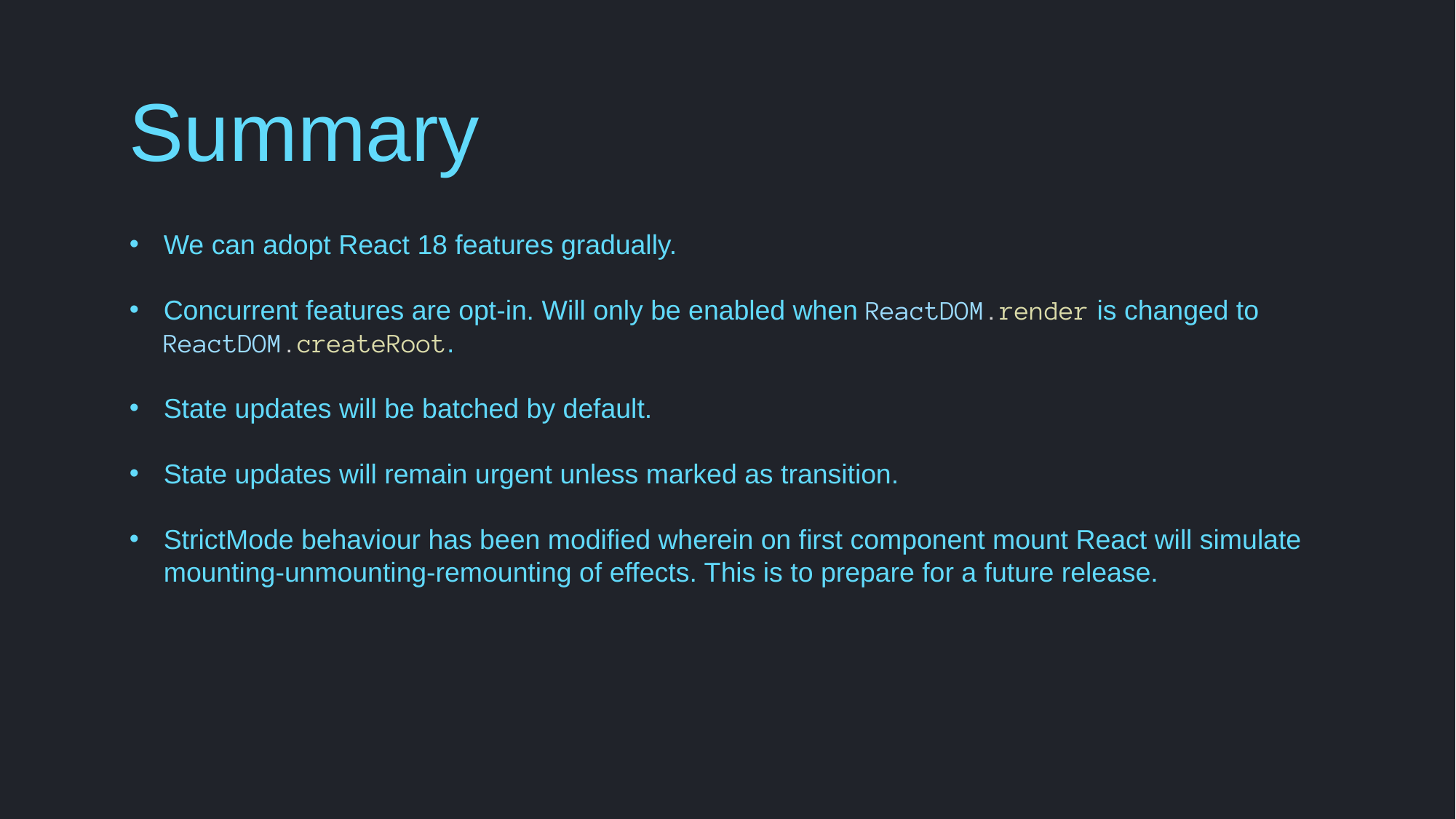

Summary
We can adopt React 18 features gradually.

Concurrent features are opt-in. Will only be enabled when ReactDOM.render is changed to ReactDOM.createRoot.

State updates will be batched by default.

State updates will remain urgent unless marked as transition.

StrictMode behaviour has been modified wherein on first component mount React will simulate mounting-unmounting-remounting of effects. This is to prepare for a future release.